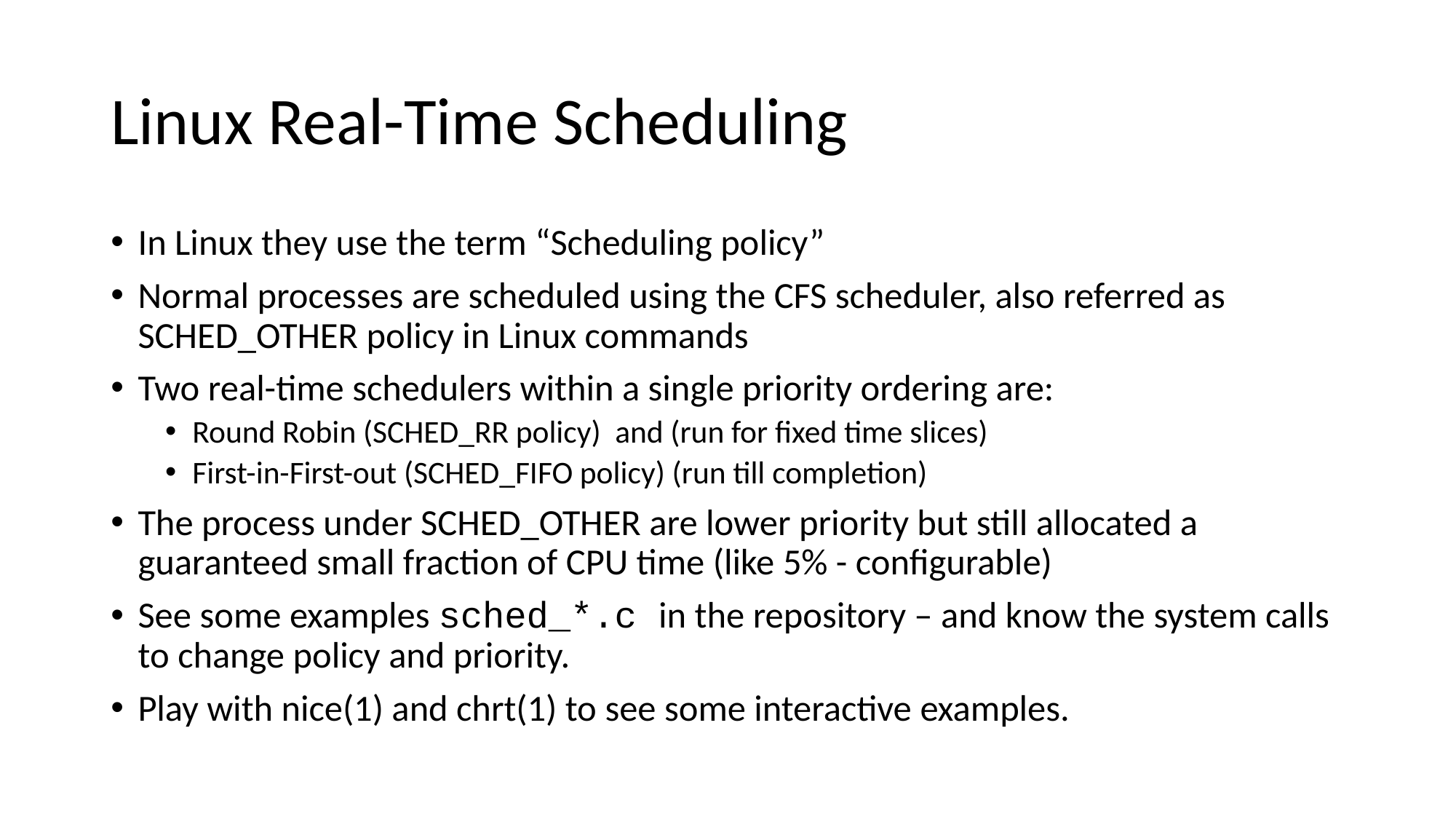

# Linux Real-Time Scheduling
In Linux they use the term “Scheduling policy”
Normal processes are scheduled using the CFS scheduler, also referred as  SCHED_OTHER policy in Linux commands
Two real-time schedulers within a single priority ordering are:
Round Robin (SCHED_RR policy)  and (run for fixed time slices)
First-in-First-out (SCHED_FIFO policy) (run till completion)
The process under SCHED_OTHER are lower priority but still allocated a guaranteed small fraction of CPU time (like 5% - configurable)
See some examples sched_*.c in the repository – and know the system calls to change policy and priority.
Play with nice(1) and chrt(1) to see some interactive examples.